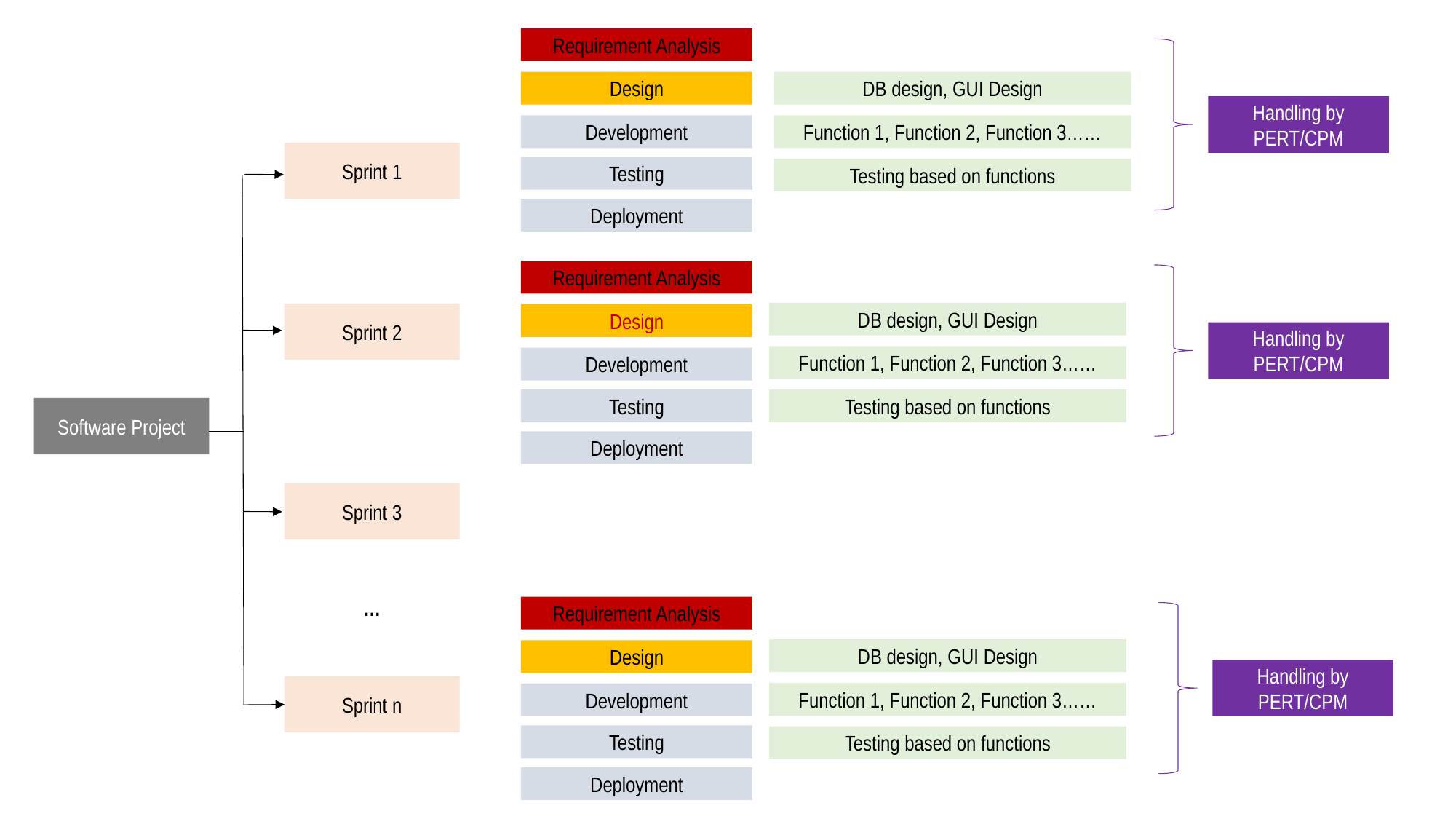

Requirement Analysis

Design
DB design, GUI Design
Handling by PERT/CPM
Development
Function 1, Function 2, Function 3……
Sprint 1
Testing
Testing based on functions
Deployment
Requirement Analysis

DB design, GUI Design
Sprint 2
Design
Handling by PERT/CPM
Function 1, Function 2, Function 3……
Development
Testing
Testing based on functions
Software Project
Deployment
Sprint 3
…
Requirement Analysis

DB design, GUI Design
Design
Handling by PERT/CPM
Sprint n
Function 1, Function 2, Function 3……
Development
Testing
Testing based on functions
Deployment